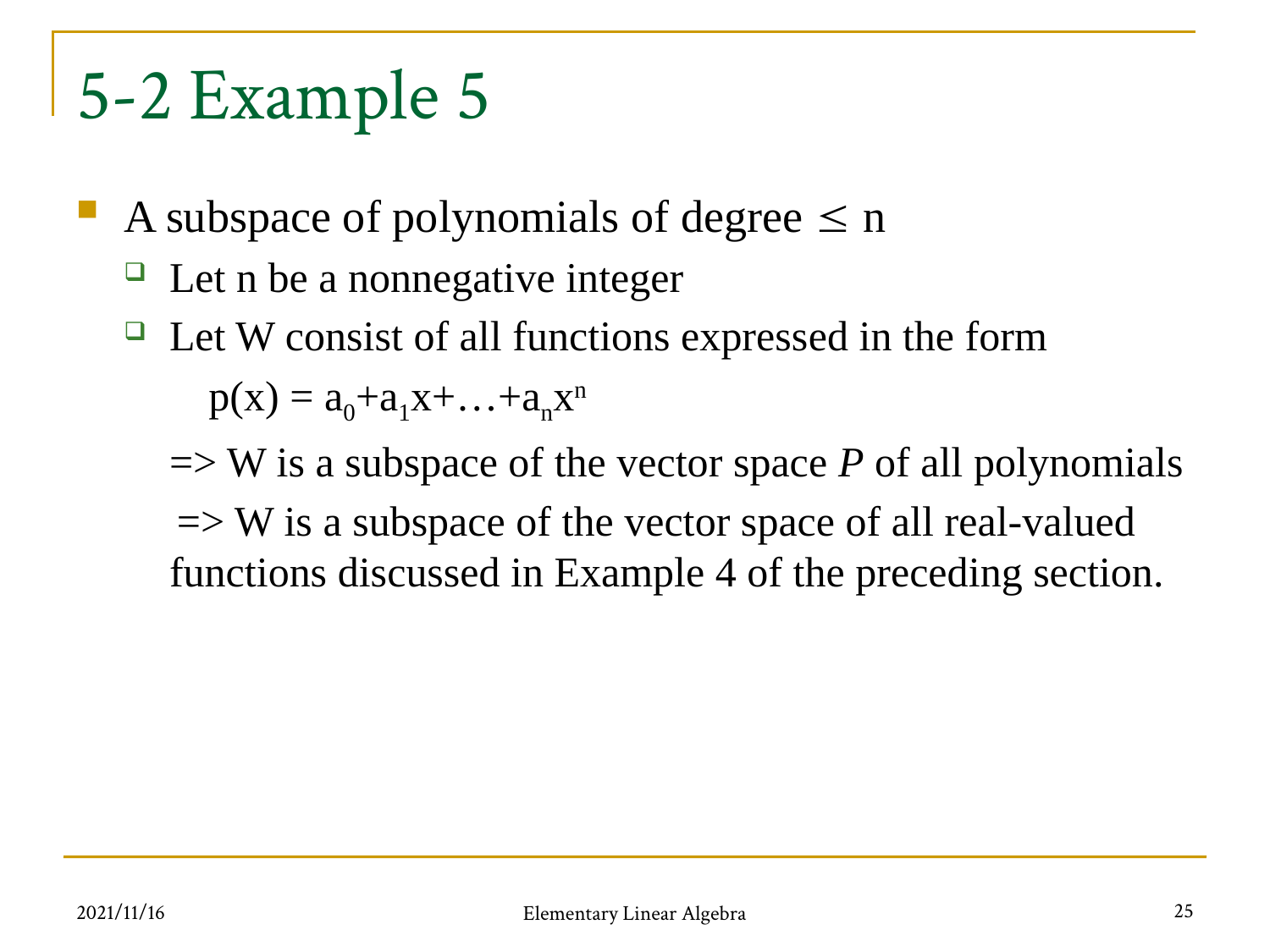

# 5-2 Example 5
A subspace of polynomials of degree ≤ n
Let n be a nonnegative integer
Let W consist of all functions expressed in the form
        p(x) = a0+a1x+…+anxn
	=> W is a subspace of the vector space P of all polynomials
     => W is a subspace of the vector space of all real-valued functions discussed in Example 4 of the preceding section.

2021/11/16
25
Elementary Linear Algebra